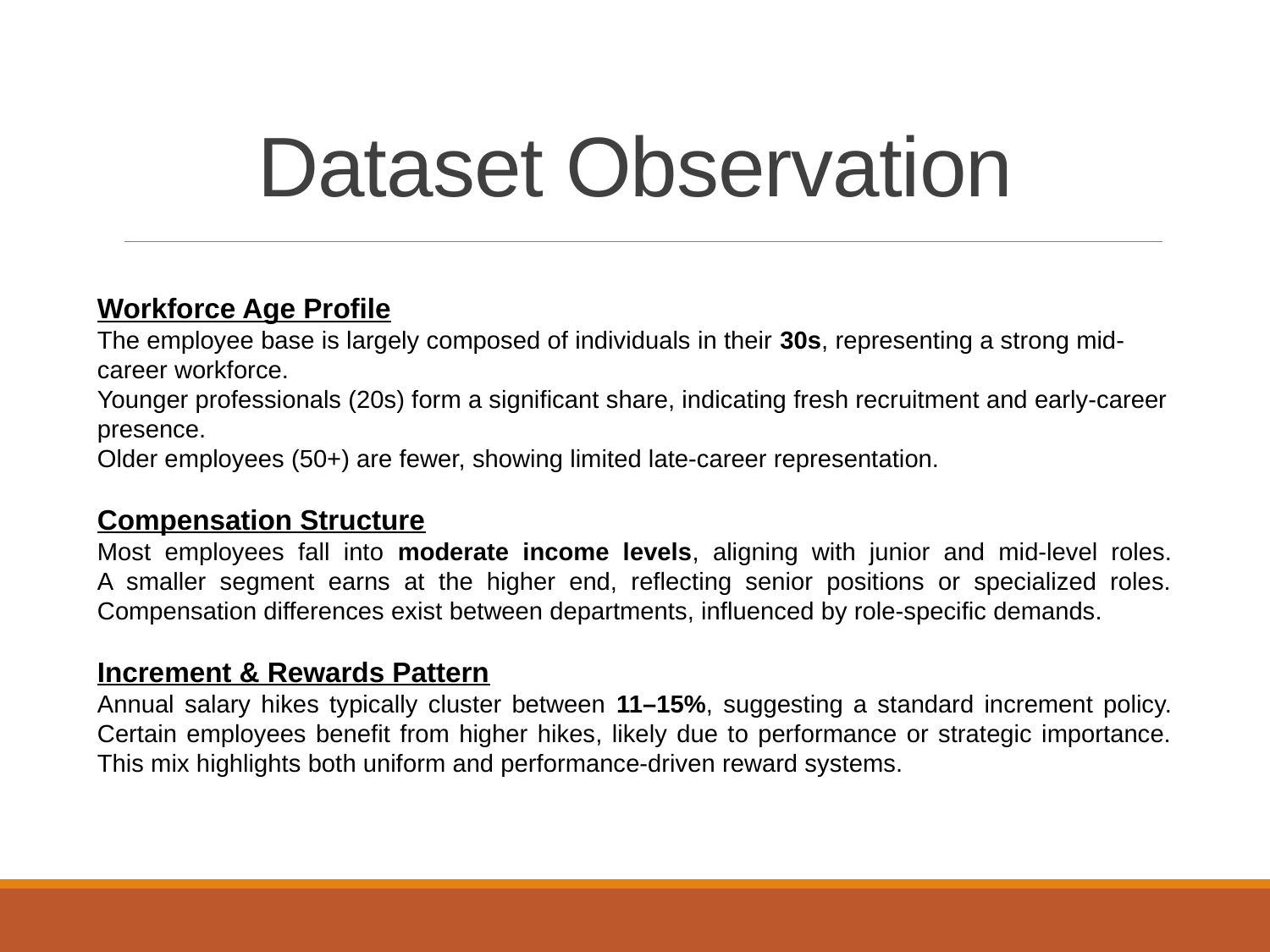

# Dataset Observation
Workforce Age Profile
The employee base is largely composed of individuals in their 30s, representing a strong mid-career workforce.
Younger professionals (20s) form a significant share, indicating fresh recruitment and early-career presence.
Older employees (50+) are fewer, showing limited late-career representation.

Compensation Structure
Most employees fall into moderate income levels, aligning with junior and mid-level roles.
A smaller segment earns at the higher end, reflecting senior positions or specialized roles.
Compensation differences exist between departments, influenced by role-specific demands.

Increment & Rewards Pattern
Annual salary hikes typically cluster between 11–15%, suggesting a standard increment policy.
Certain employees benefit from higher hikes, likely due to performance or strategic importance.
This mix highlights both uniform and performance-driven reward systems.